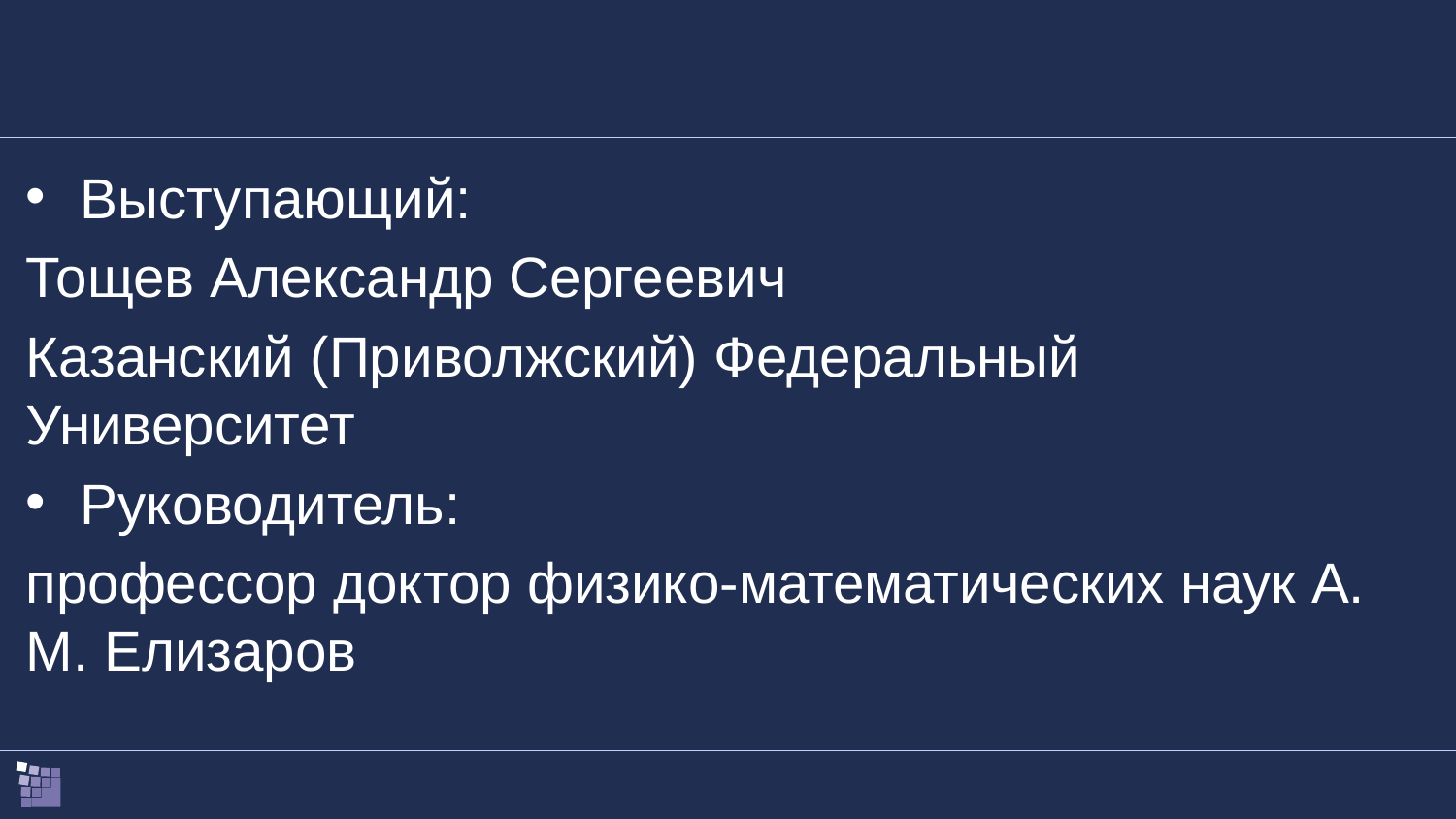

#
Выступающий:
Тощев Александр Сергеевич
Казанский (Приволжский) Федеральный Университет
Руководитель:
профессор доктор физико-математических наук А. М. Елизаров